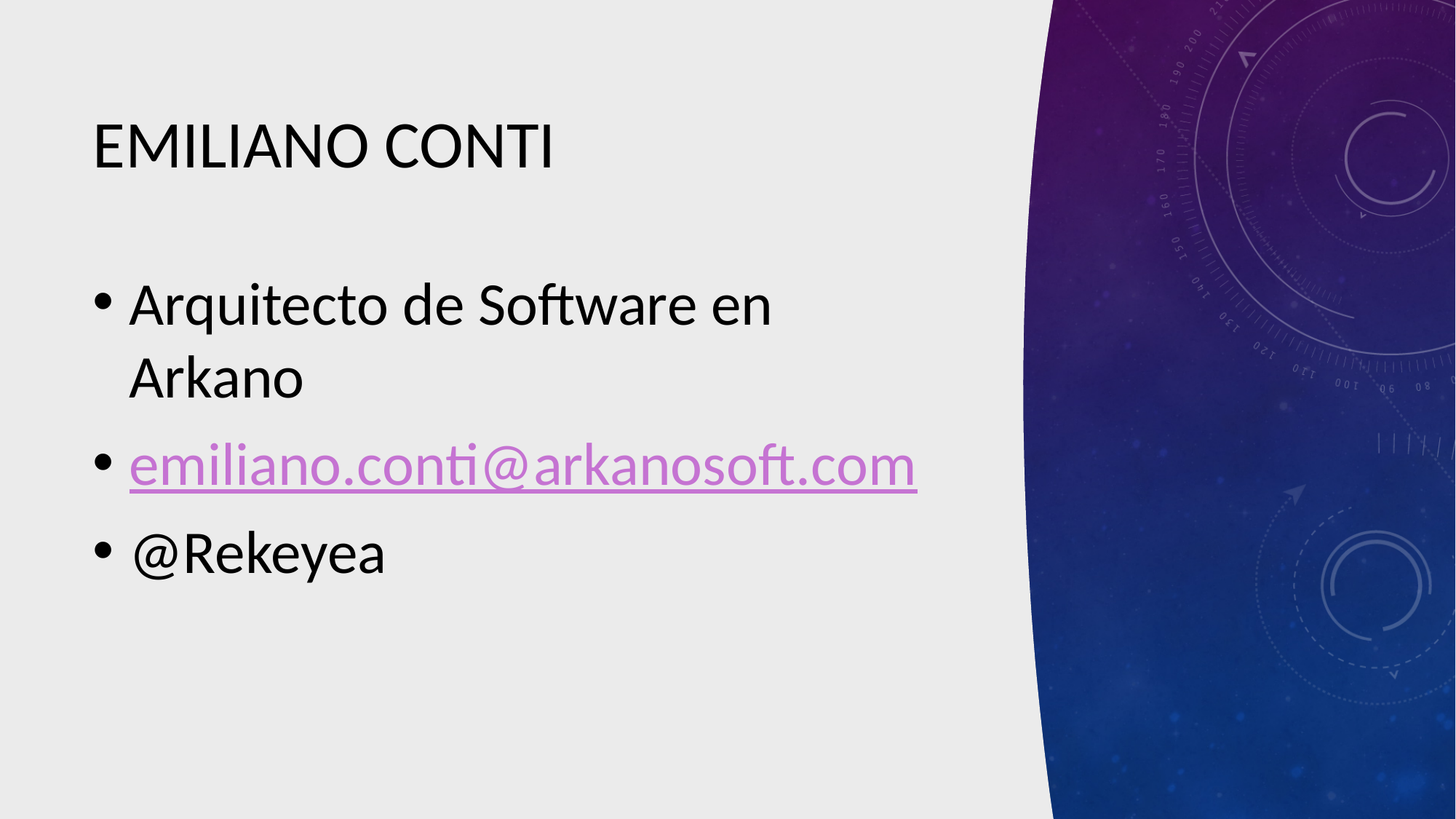

# EMILIANO CONTI
Arquitecto de Software en Arkano
emiliano.conti@arkanosoft.com
@Rekeyea